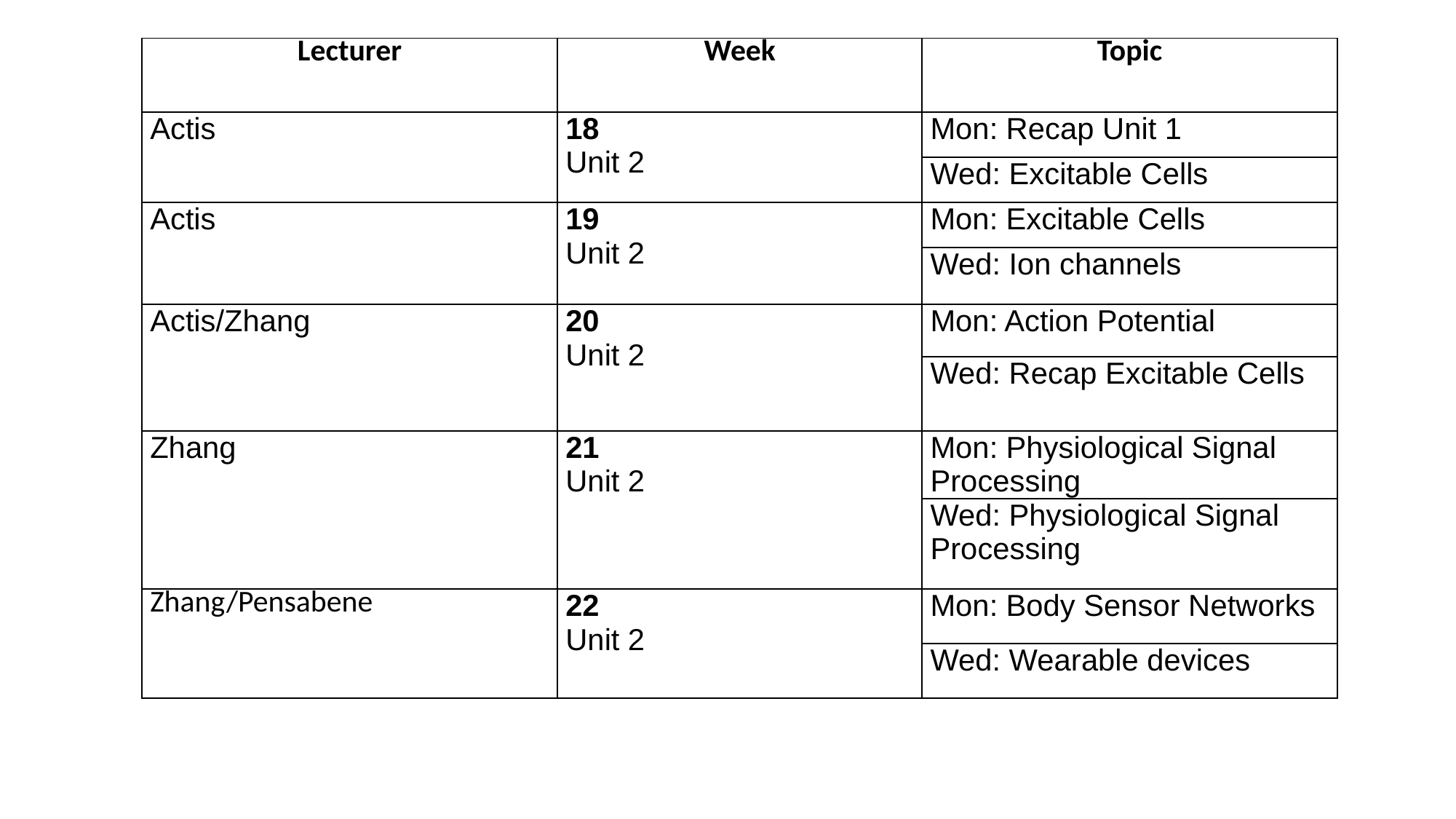

| Lecturer | Week | Topic |
| --- | --- | --- |
| Actis | 18 Unit 2 | Mon: Recap Unit 1 |
|  |  | Wed: Excitable Cells |
| Actis | 19 Unit 2 | Mon: Excitable Cells |
|  |  | Wed: Ion channels |
| Actis/Zhang | 20 Unit 2 | Mon: Action Potential |
|  |  | Wed: Recap Excitable Cells |
| Zhang | 21 Unit 2 | Mon: Physiological Signal Processing |
|  |  | Wed: Physiological Signal Processing |
| Zhang/Pensabene | 22 Unit 2 | Mon: Body Sensor Networks |
|  |  | Wed: Wearable devices |